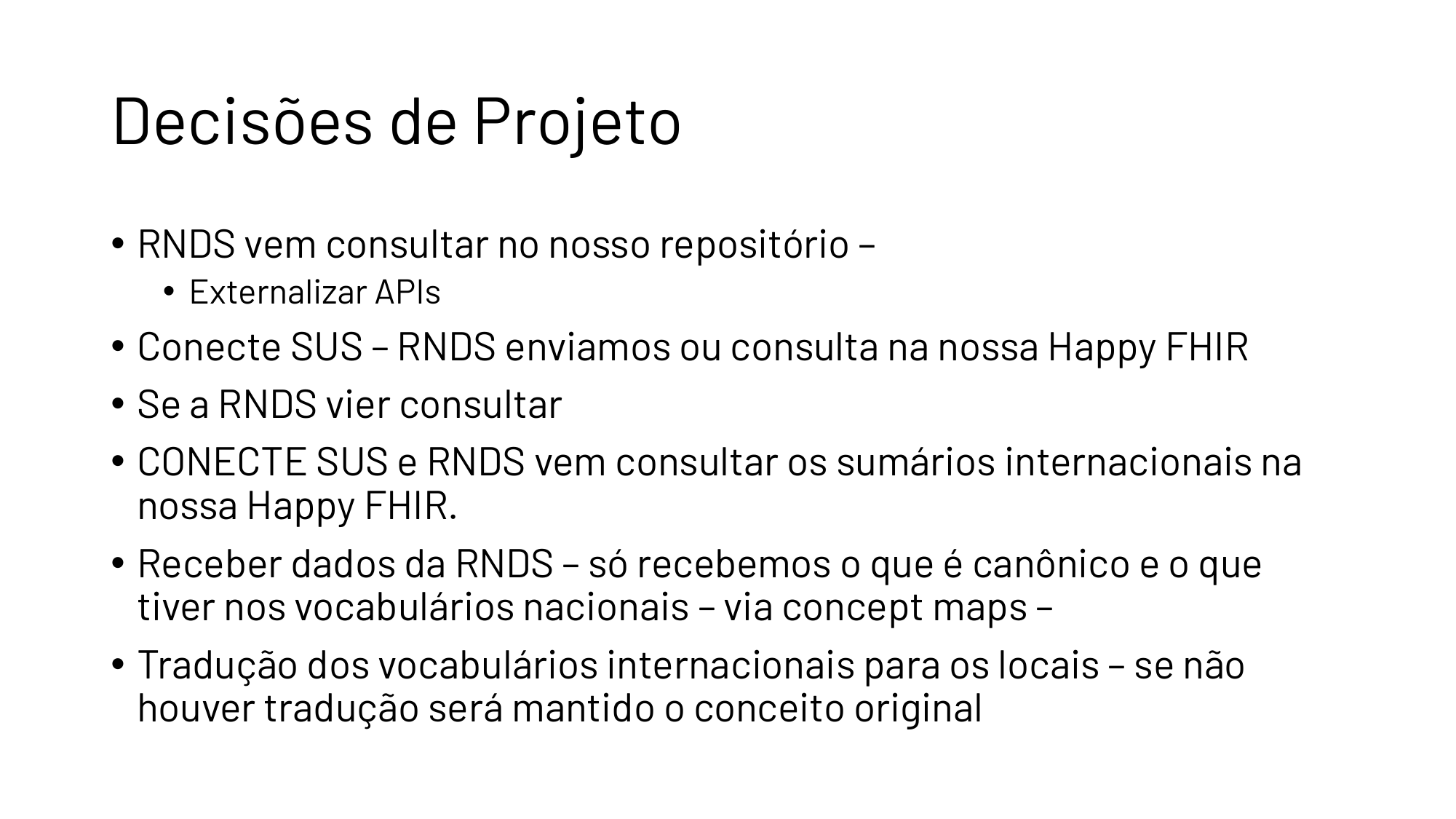

# Decisões de Projeto
RNDS vem consultar no nosso repositório –
Externalizar APIs
Conecte SUS – RNDS enviamos ou consulta na nossa Happy FHIR
Se a RNDS vier consultar
CONECTE SUS e RNDS vem consultar os sumários internacionais na nossa Happy FHIR.
Receber dados da RNDS – só recebemos o que é canônico e o que tiver nos vocabulários nacionais – via concept maps –
Tradução dos vocabulários internacionais para os locais – se não houver tradução será mantido o conceito original